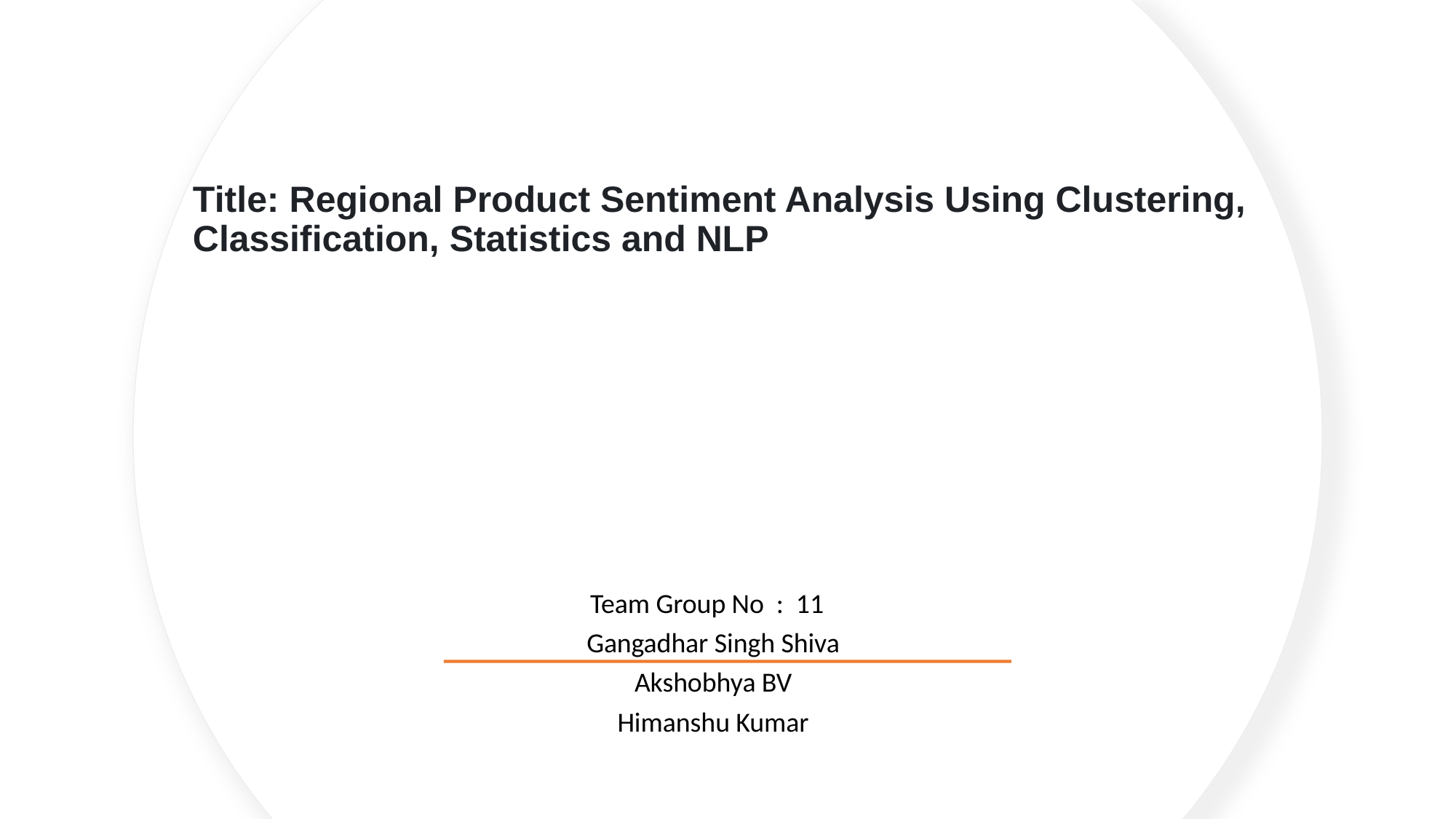

# Title: Regional Product Sentiment Analysis Using Clustering, Classification, Statistics and NLP

Team Group No  :  11
Gangadhar Singh Shiva
Akshobhya BV
Himanshu Kumar